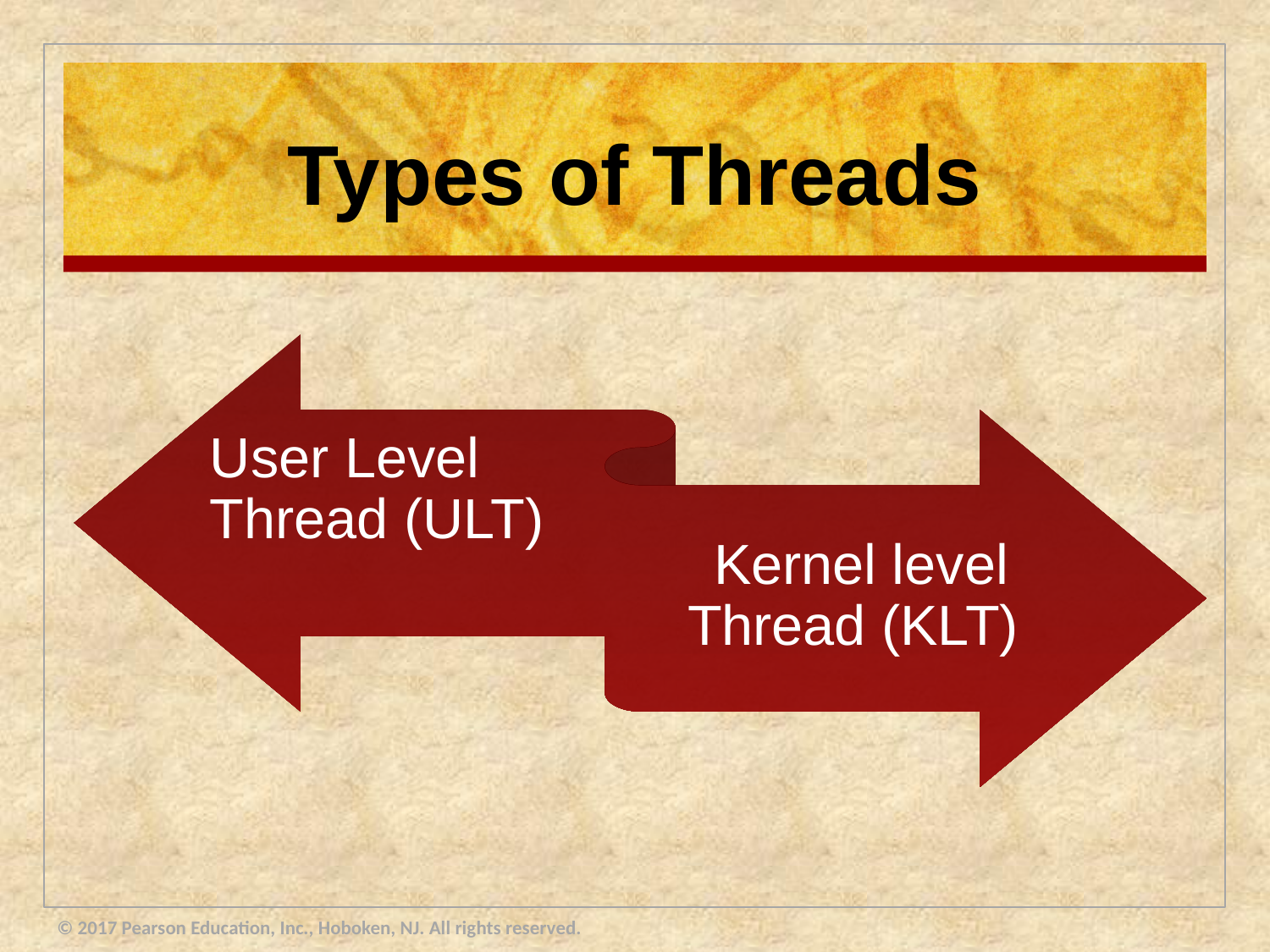

# Types of Threads
User Level Thread (ULT)

Kernel level Thread (KLT)
© 2017 Pearson Education, Inc., Hoboken, NJ. All rights reserved.